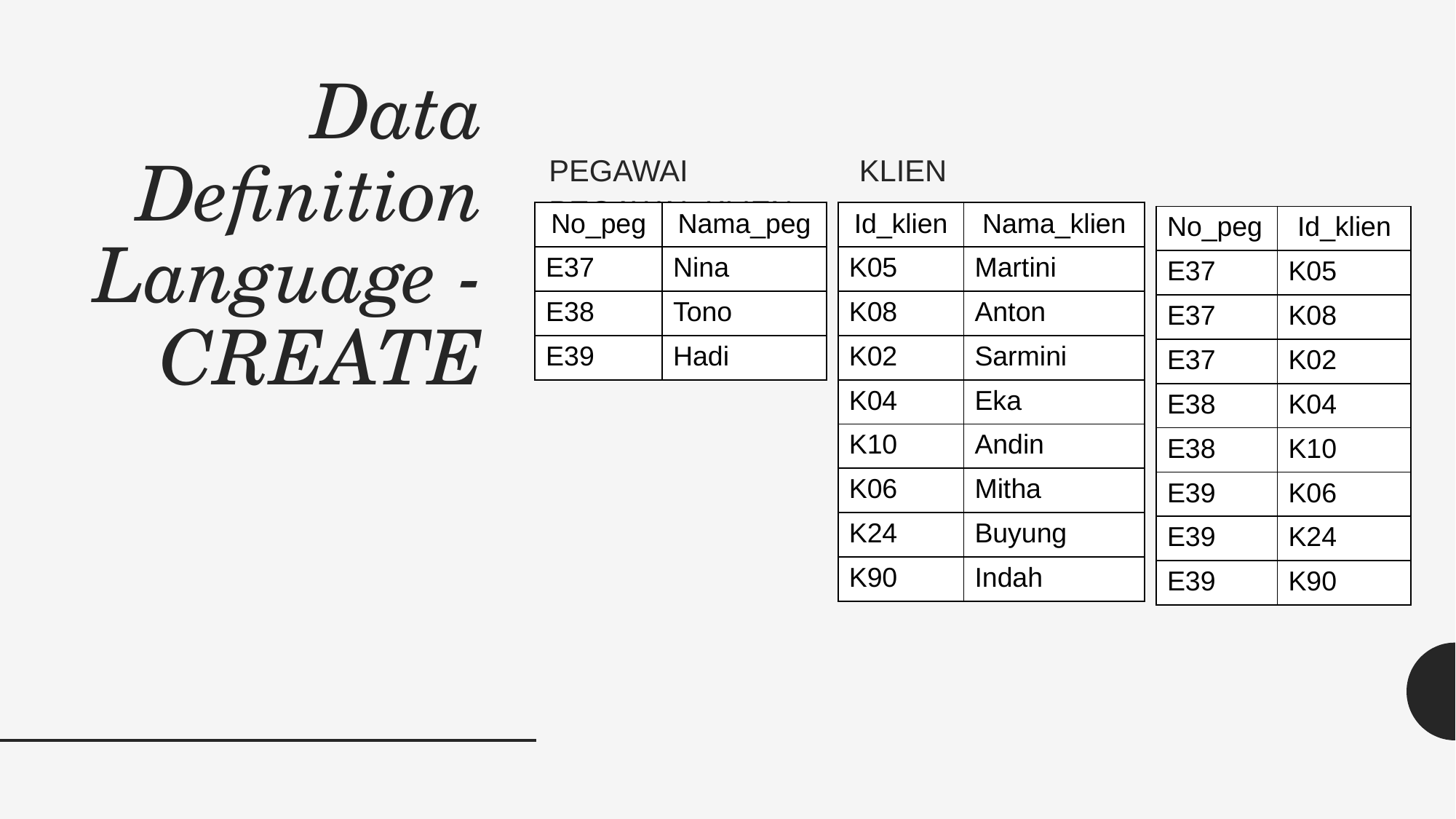

# Data Definition Language - CREATE
PEGAWAI	           KLIEN		          PEGAWAI_KLIEN
| No\_peg | Nama\_peg |
| --- | --- |
| E37 | Nina |
| E38 | Tono |
| E39 | Hadi |
| Id\_klien | Nama\_klien |
| --- | --- |
| K05 | Martini |
| K08 | Anton |
| K02 | Sarmini |
| K04 | Eka |
| K10 | Andin |
| K06 | Mitha |
| K24 | Buyung |
| K90 | Indah |
| No\_peg | Id\_klien |
| --- | --- |
| E37 | K05 |
| E37 | K08 |
| E37 | K02 |
| E38 | K04 |
| E38 | K10 |
| E39 | K06 |
| E39 | K24 |
| E39 | K90 |